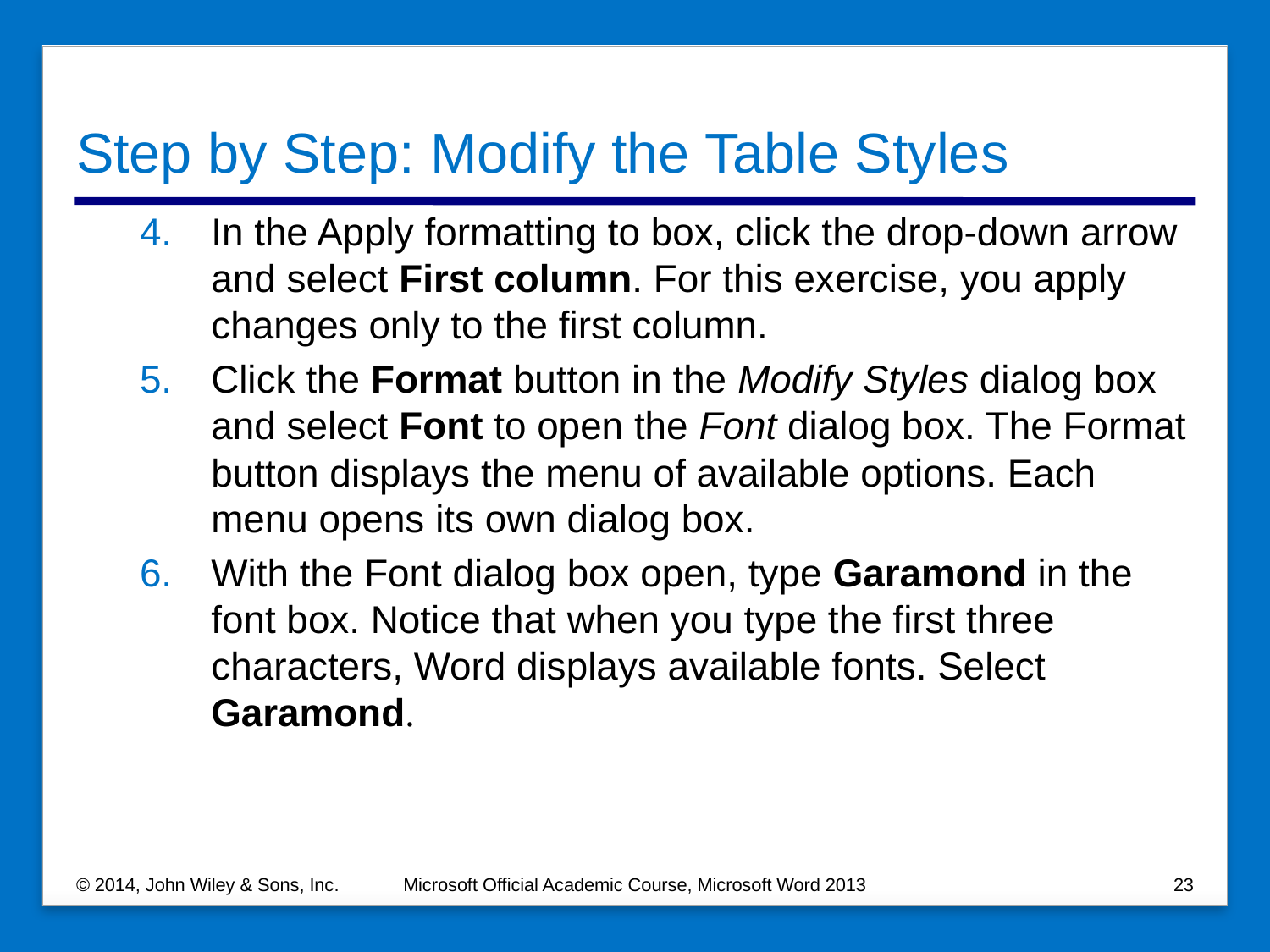

# Step by Step: Modify the Table Styles
In the Apply formatting to box, click the drop-down arrow and select First column. For this exercise, you apply changes only to the first column.
Click the Format button in the Modify Styles dialog box and select Font to open the Font dialog box. The Format button displays the menu of available options. Each menu opens its own dialog box.
With the Font dialog box open, type Garamond in the font box. Notice that when you type the first three characters, Word displays available fonts. Select Garamond.
© 2014, John Wiley & Sons, Inc.
Microsoft Official Academic Course, Microsoft Word 2013
23